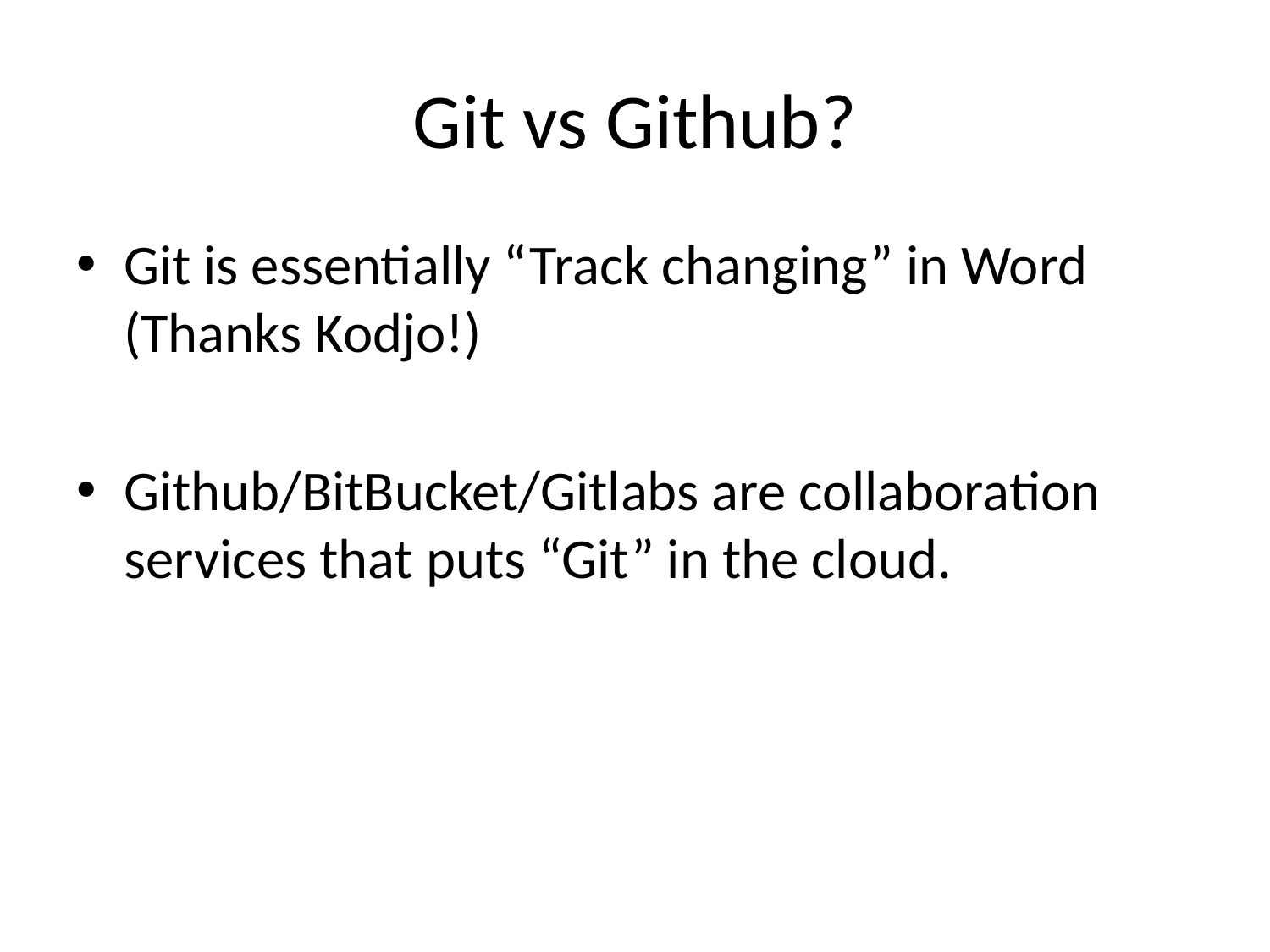

# Git vs Github?
Git is essentially “Track changing” in Word (Thanks Kodjo!)

Github/BitBucket/Gitlabs are collaboration  services that puts “Git” in the cloud.